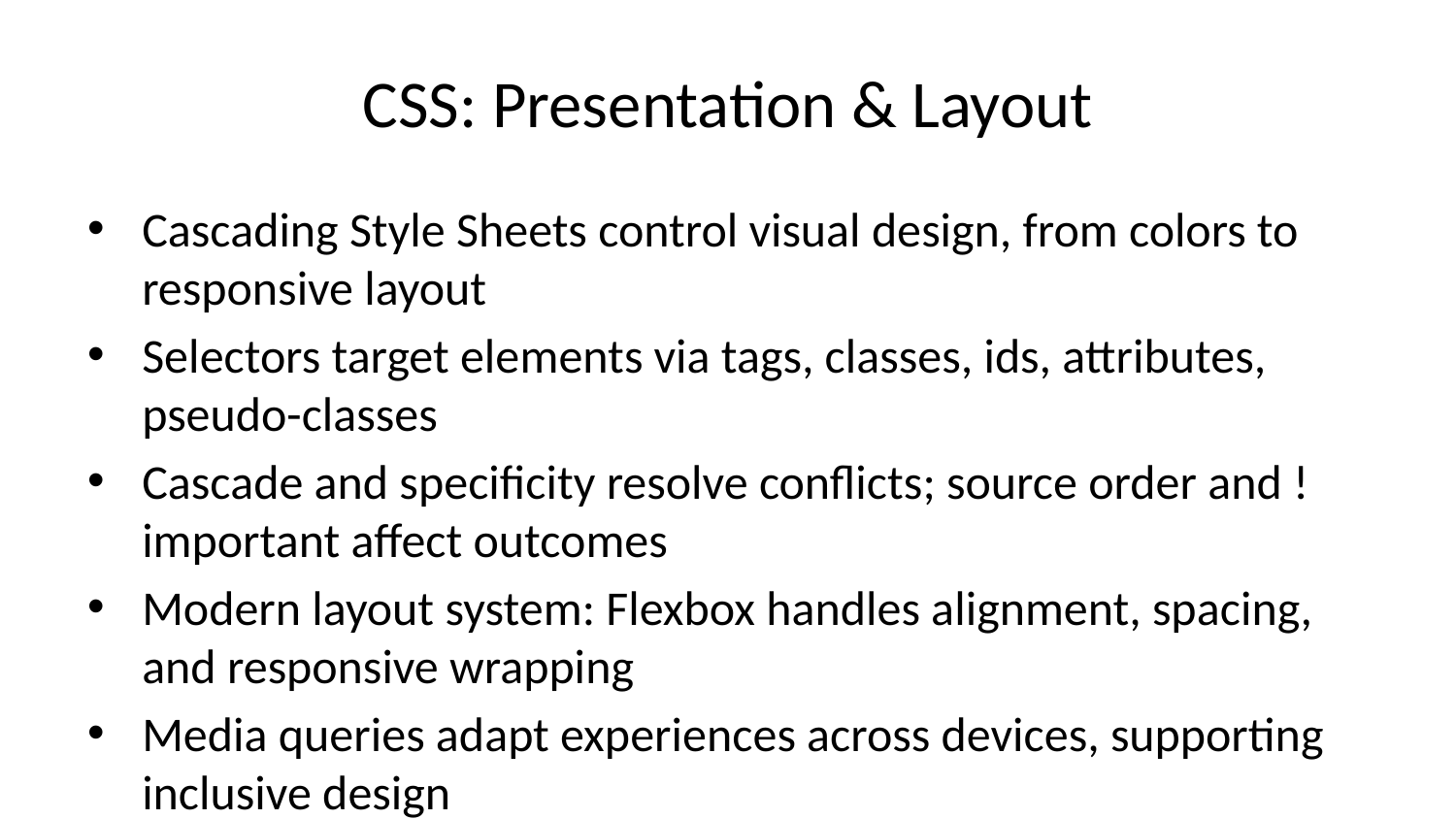

# CSS: Presentation & Layout
Cascading Style Sheets control visual design, from colors to responsive layout
Selectors target elements via tags, classes, ids, attributes, pseudo-classes
Cascade and specificity resolve conflicts; source order and !important affect outcomes
Modern layout system: Flexbox handles alignment, spacing, and responsive wrapping
Media queries adapt experiences across devices, supporting inclusive design